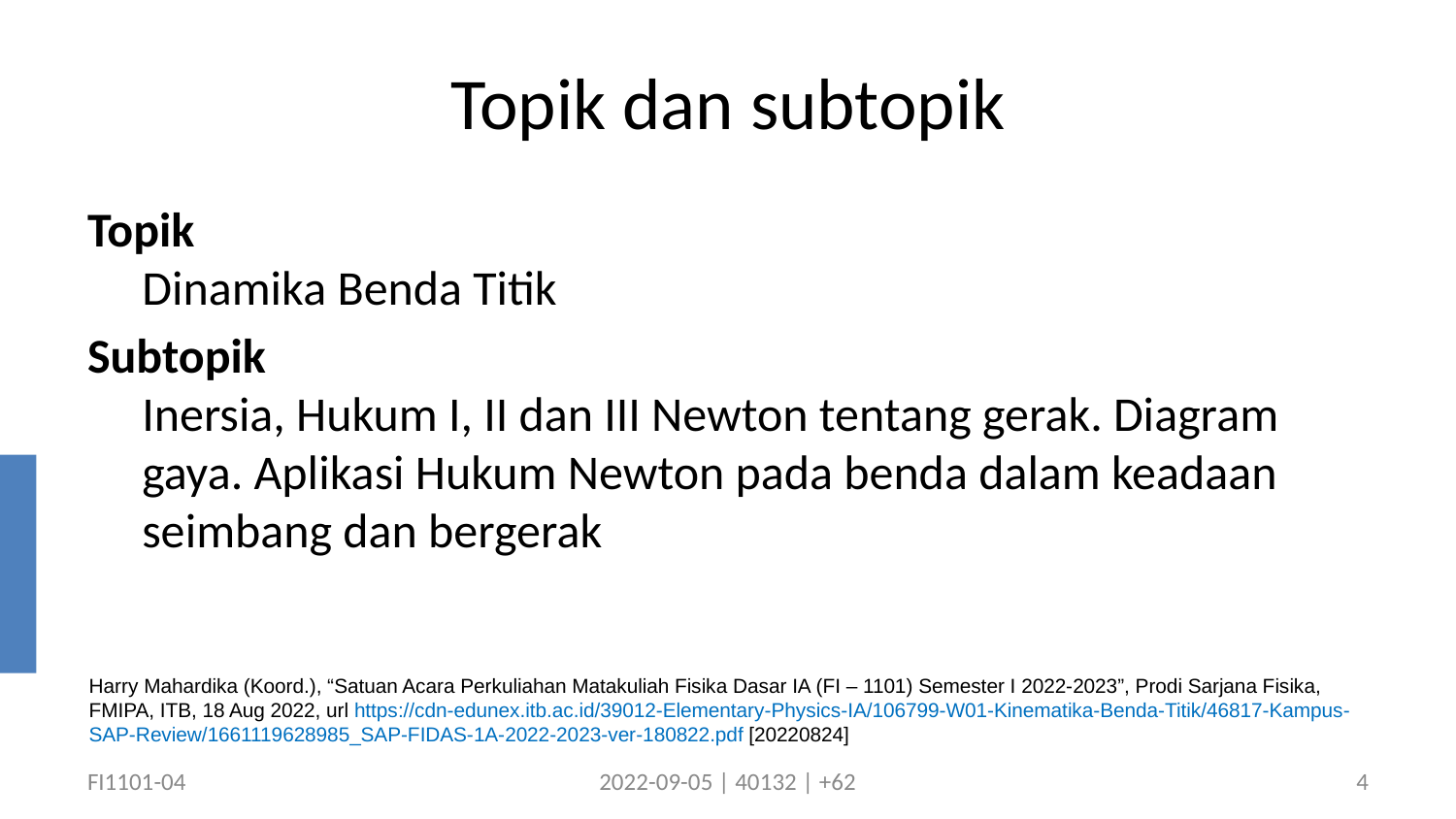

# Topik dan subtopik
Topik
Dinamika Benda Titik
Subtopik
Inersia, Hukum I, II dan III Newton tentang gerak. Diagram gaya. Aplikasi Hukum Newton pada benda dalam keadaan seimbang dan bergerak

Harry Mahardika (Koord.), “Satuan Acara Perkuliahan Matakuliah Fisika Dasar IA (FI – 1101) Semester I 2022-2023”, Prodi Sarjana Fisika, FMIPA, ITB, 18 Aug 2022, url https://cdn-edunex.itb.ac.id/39012-Elementary-Physics-IA/106799-W01-Kinematika-Benda-Titik/46817-Kampus-SAP-Review/1661119628985_SAP-FIDAS-1A-2022-2023-ver-180822.pdf [20220824]
FI1101-04
2022-09-05 | 40132 | +62
4